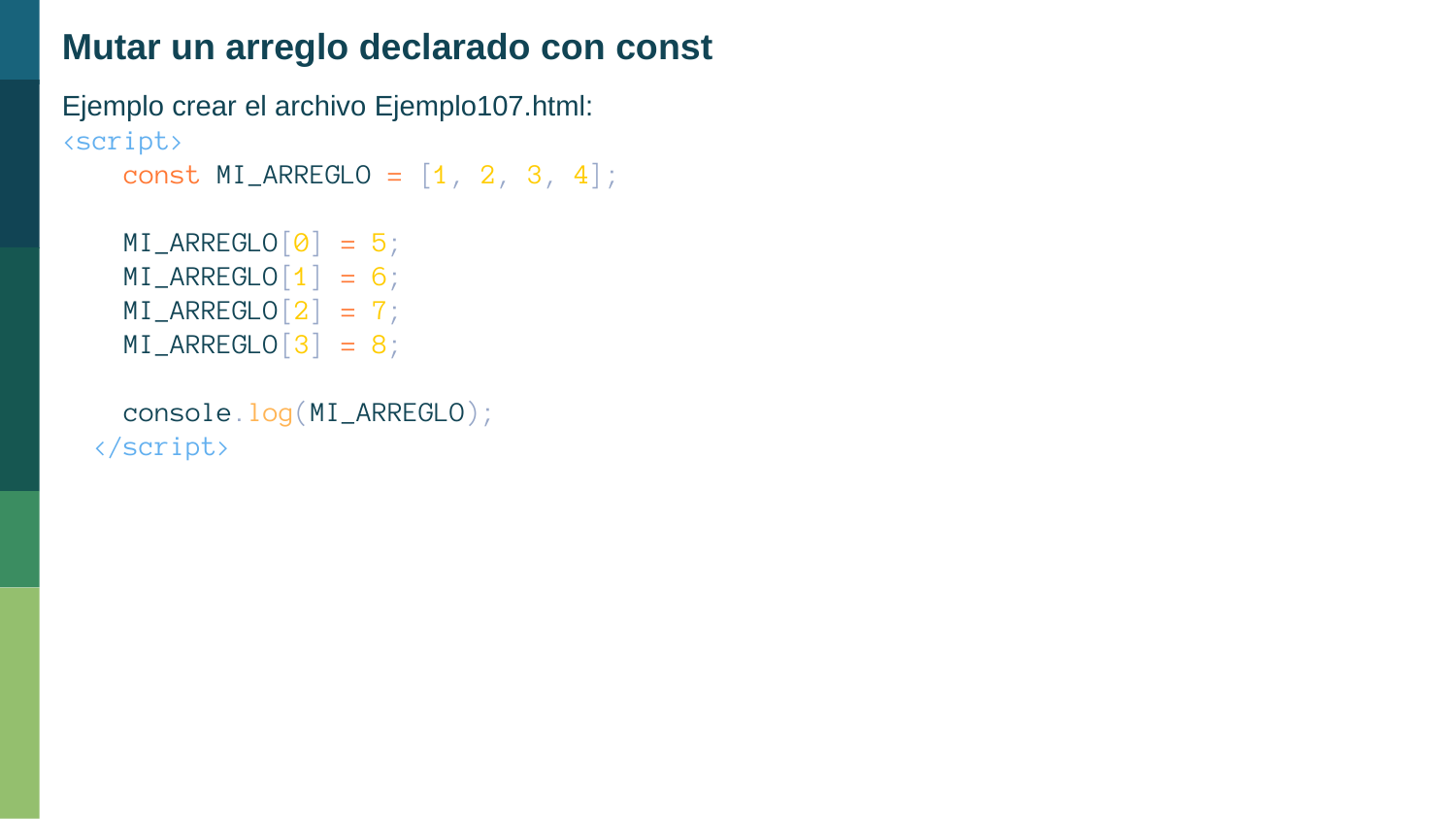

Mutar un arreglo declarado con const
Ejemplo crear el archivo Ejemplo107.html:
<script>
    const MI_ARREGLO = [1, 2, 3, 4];
    MI_ARREGLO[0] = 5;
    MI_ARREGLO[1] = 6;
    MI_ARREGLO[2] = 7;
    MI_ARREGLO[3] = 8;
    console.log(MI_ARREGLO);
  </script>